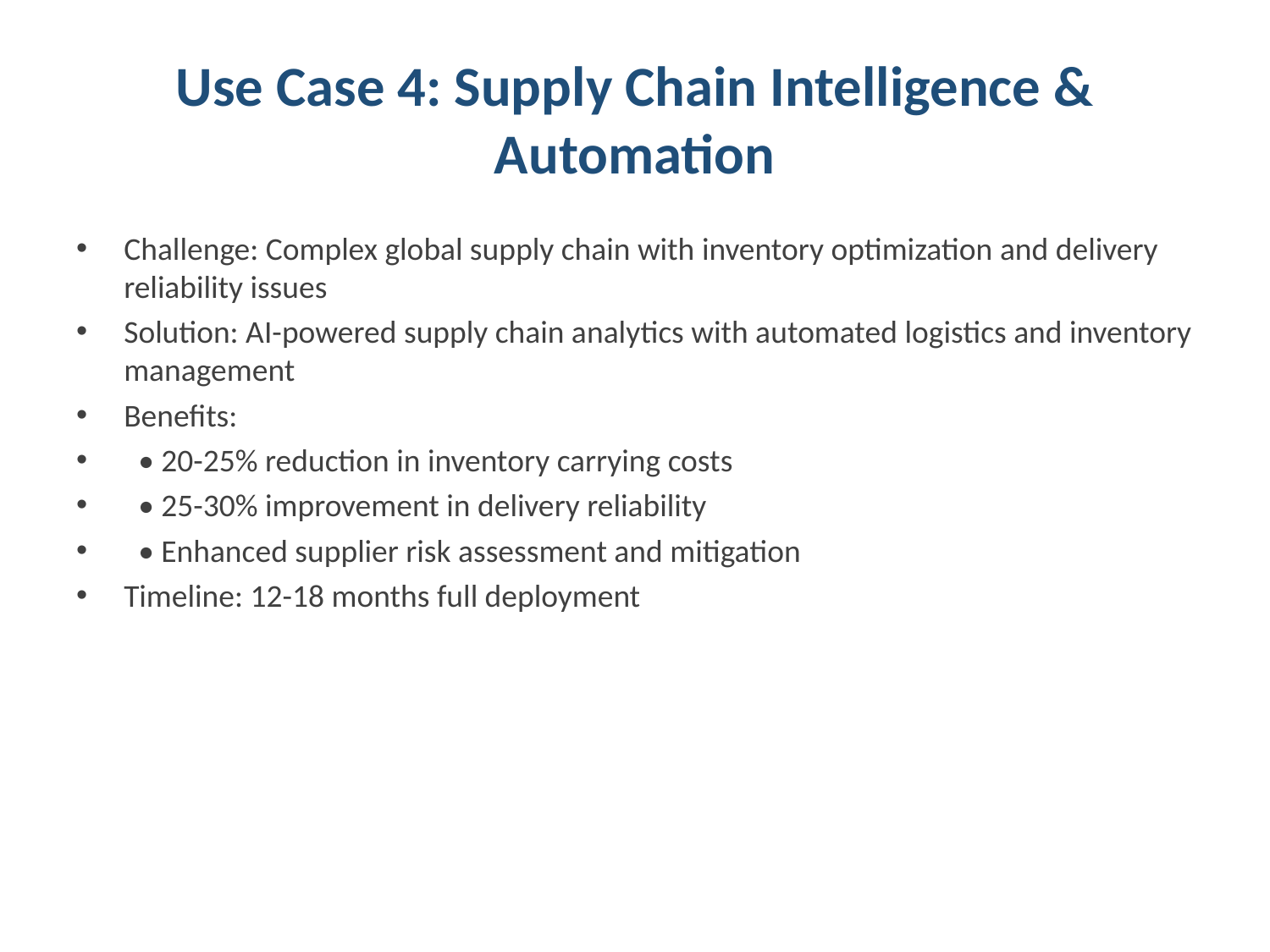

# Use Case 4: Supply Chain Intelligence & Automation
Challenge: Complex global supply chain with inventory optimization and delivery reliability issues
Solution: AI-powered supply chain analytics with automated logistics and inventory management
Benefits:
  • 20-25% reduction in inventory carrying costs
  • 25-30% improvement in delivery reliability
  • Enhanced supplier risk assessment and mitigation
Timeline: 12-18 months full deployment